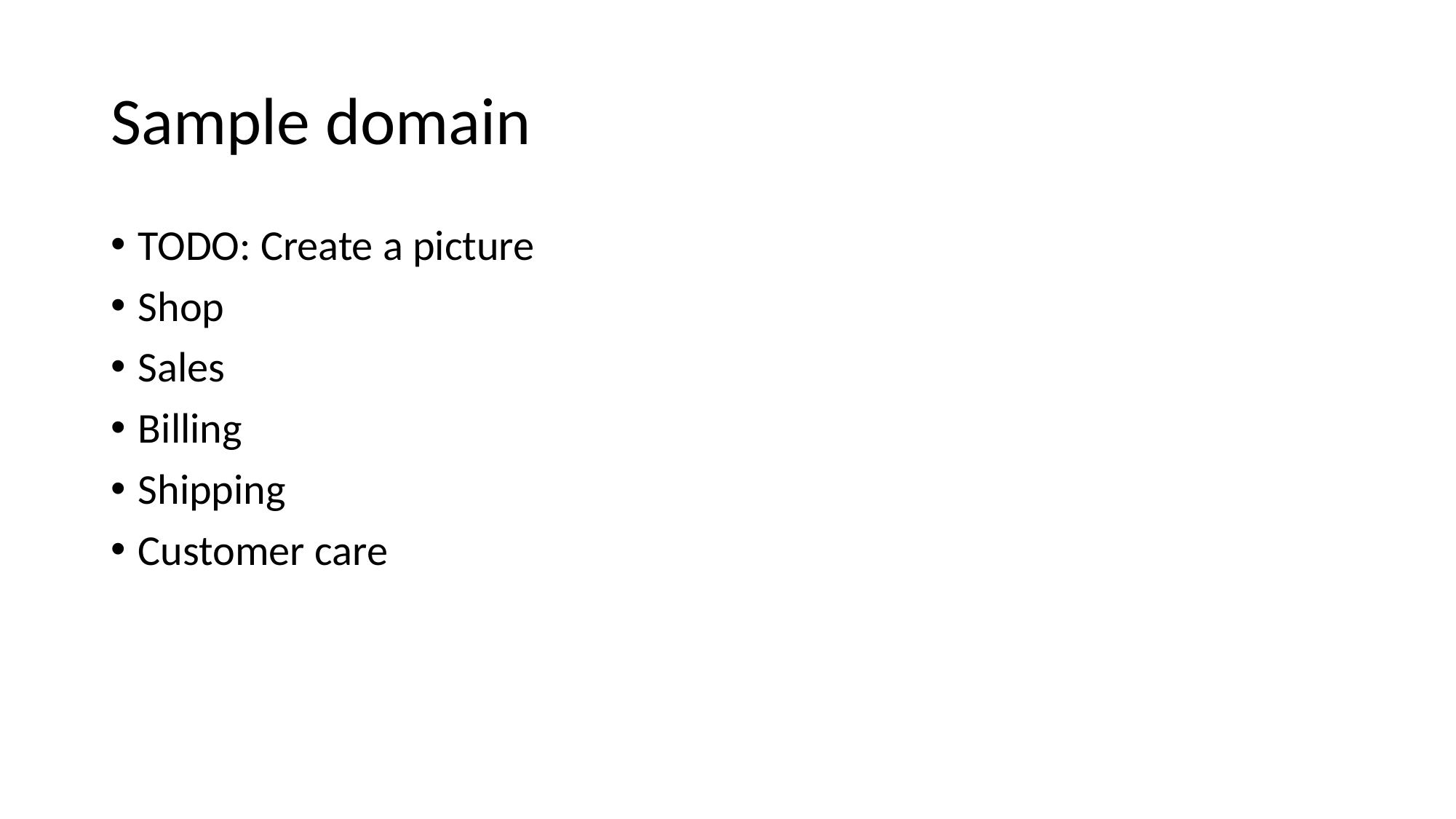

# Sample domain
TODO: Create a picture
Shop
Sales
Billing
Shipping
Customer care